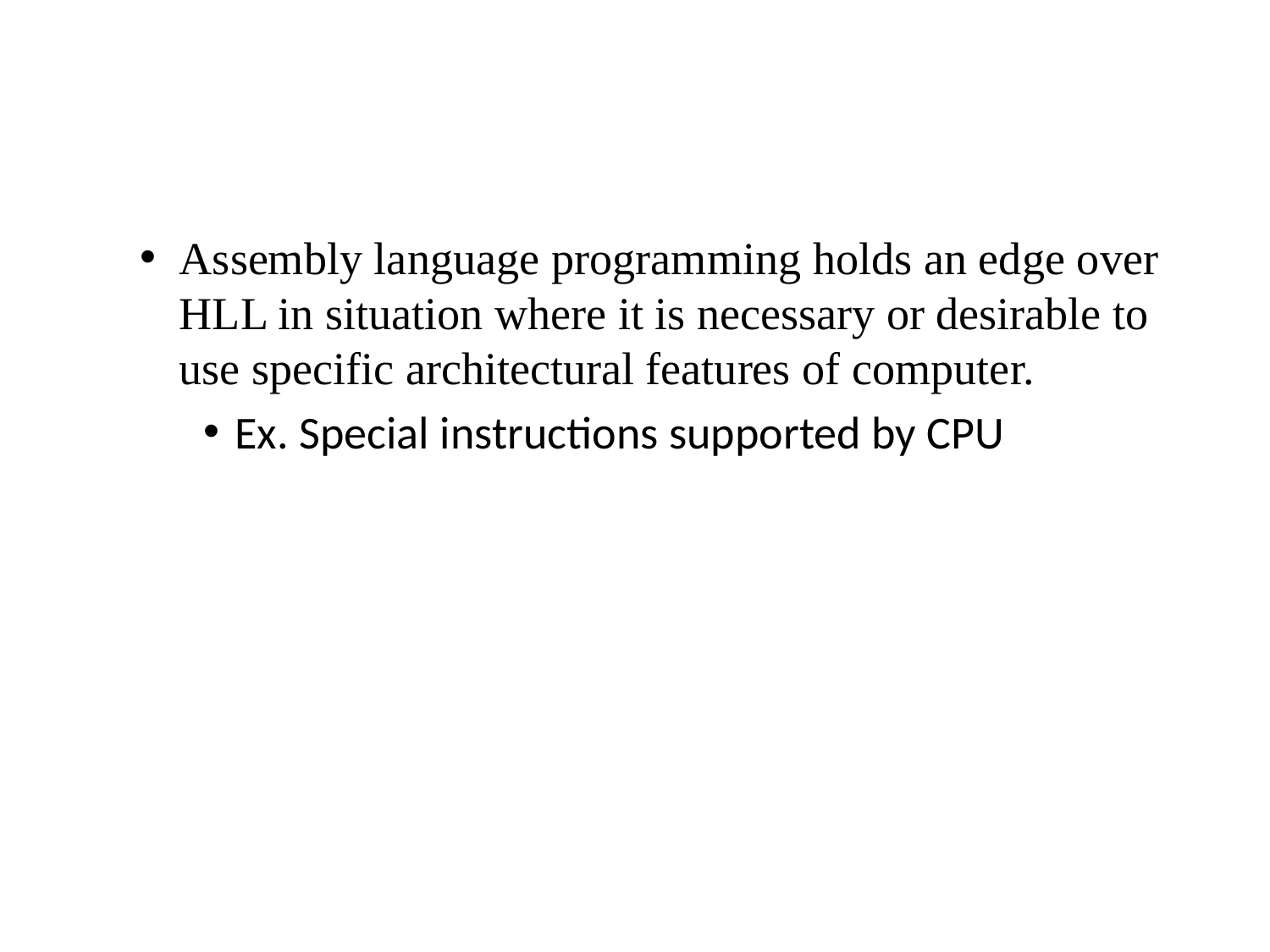

#
Assembly language programming holds an edge over HLL in situation where it is necessary or desirable to use specific architectural features of computer.
Ex. Special instructions supported by CPU